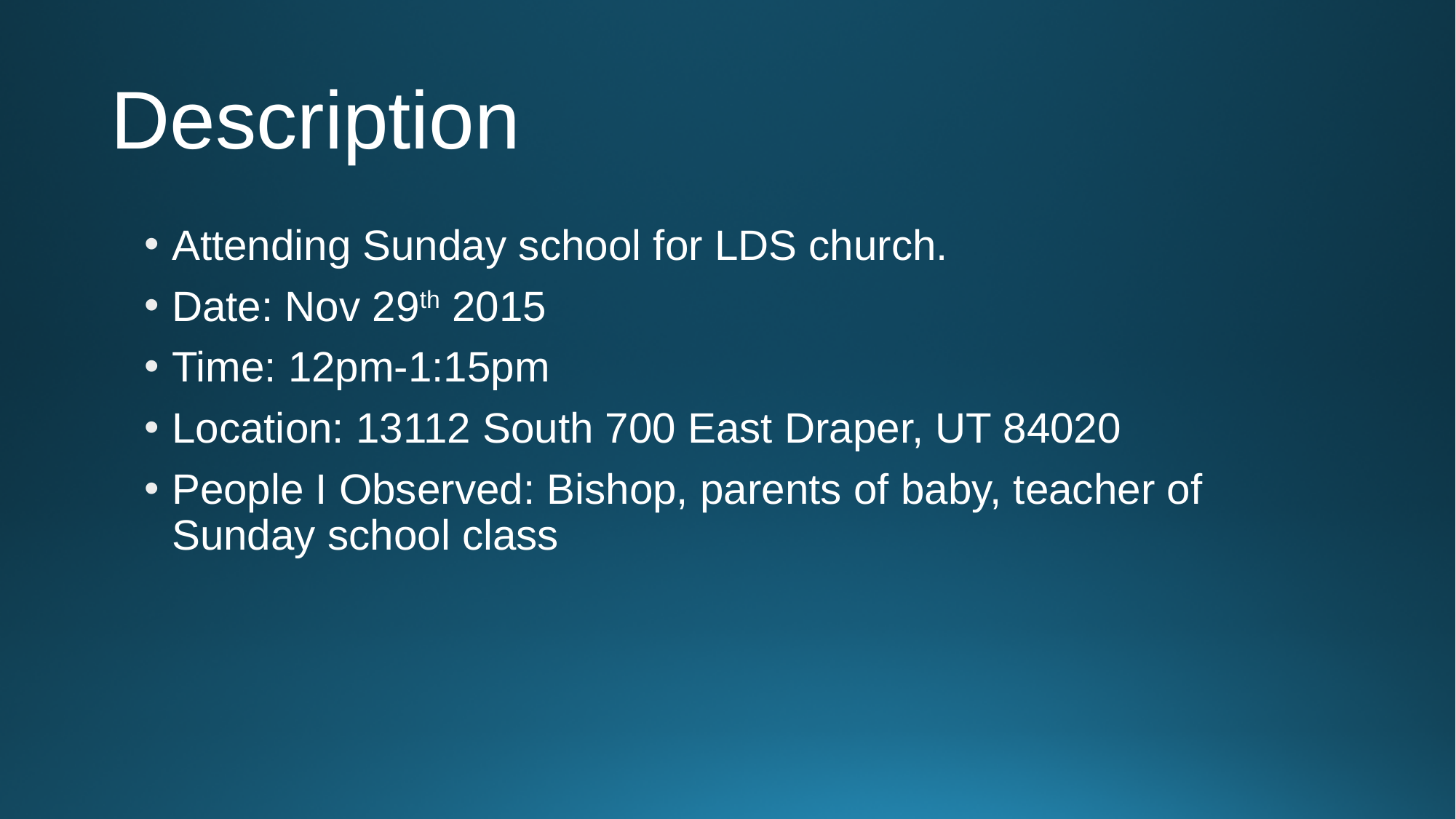

# Description
Attending Sunday school for LDS church.
Date: Nov 29th 2015
Time: 12pm-1:15pm
Location: 13112 South 700 East Draper, UT 84020
People I Observed: Bishop, parents of baby, teacher of Sunday school class